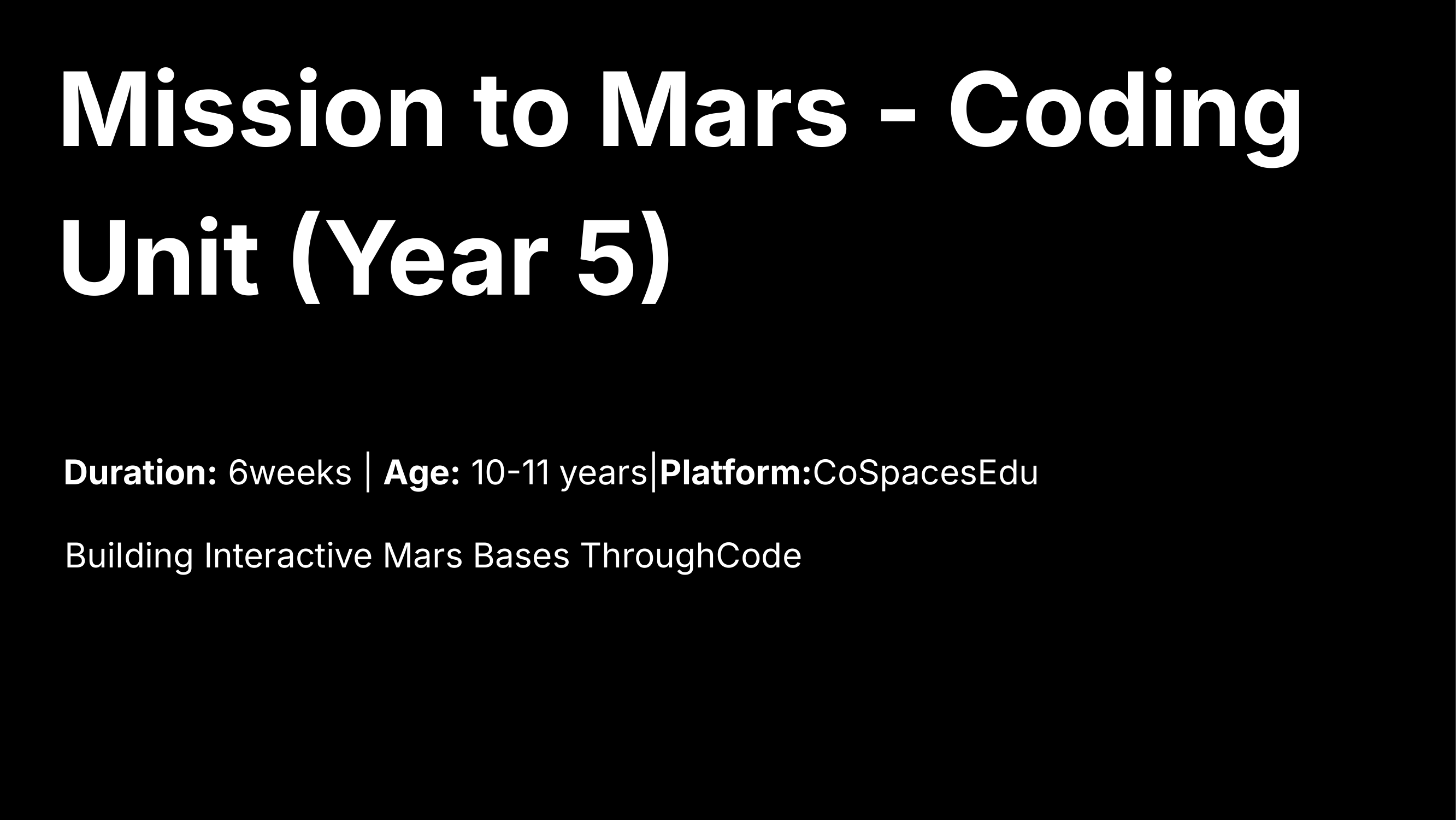

Mission to Mars - Coding Unit (Year 5)

Duration: 6weeks | Age: 10-11 years|Platform:CoSpacesEdu
Building Interactive Mars Bases ThroughCode